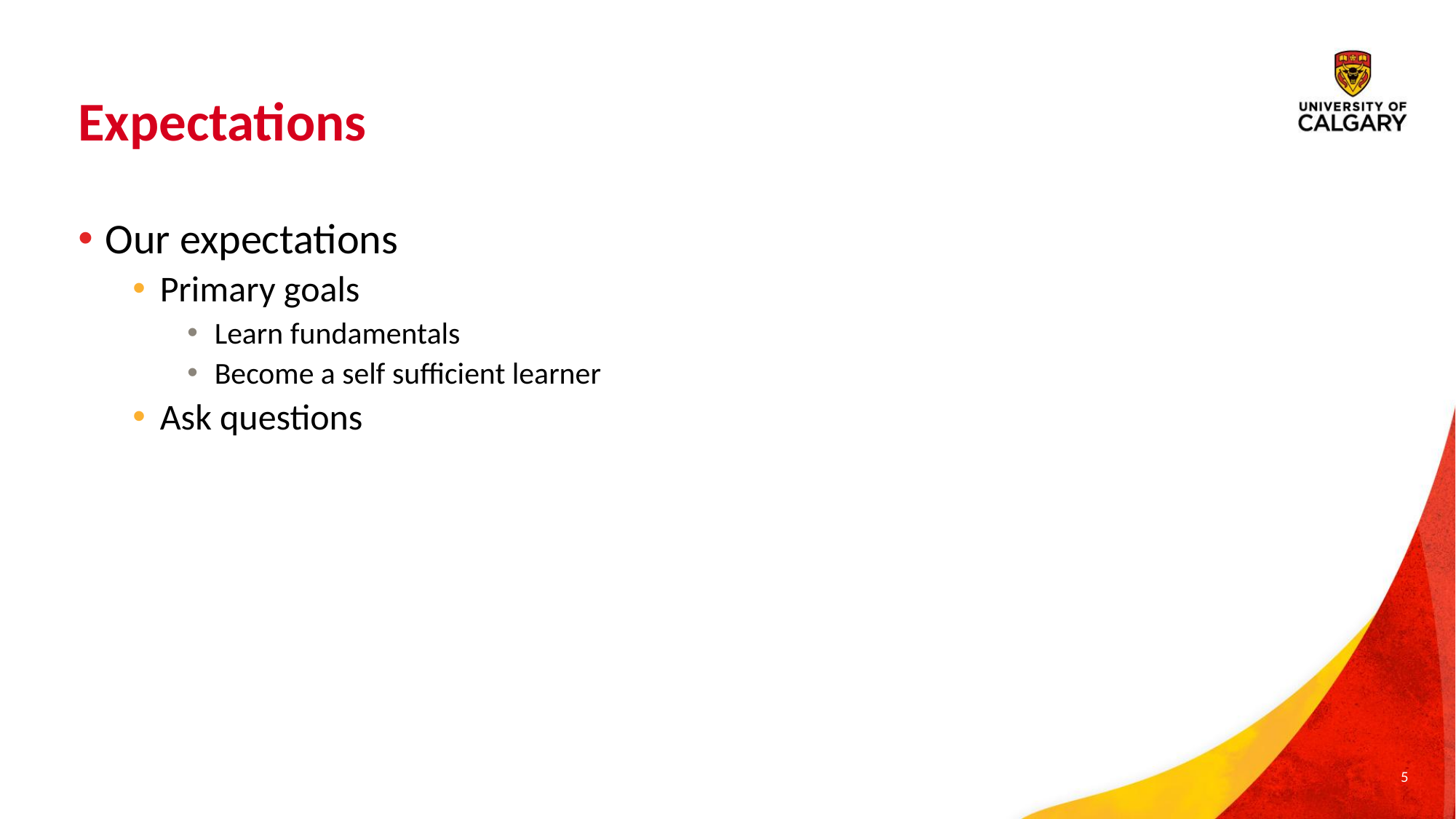

# Expectations
Our expectations
Primary goals
Learn fundamentals
Become a self sufficient learner
Ask questions
5